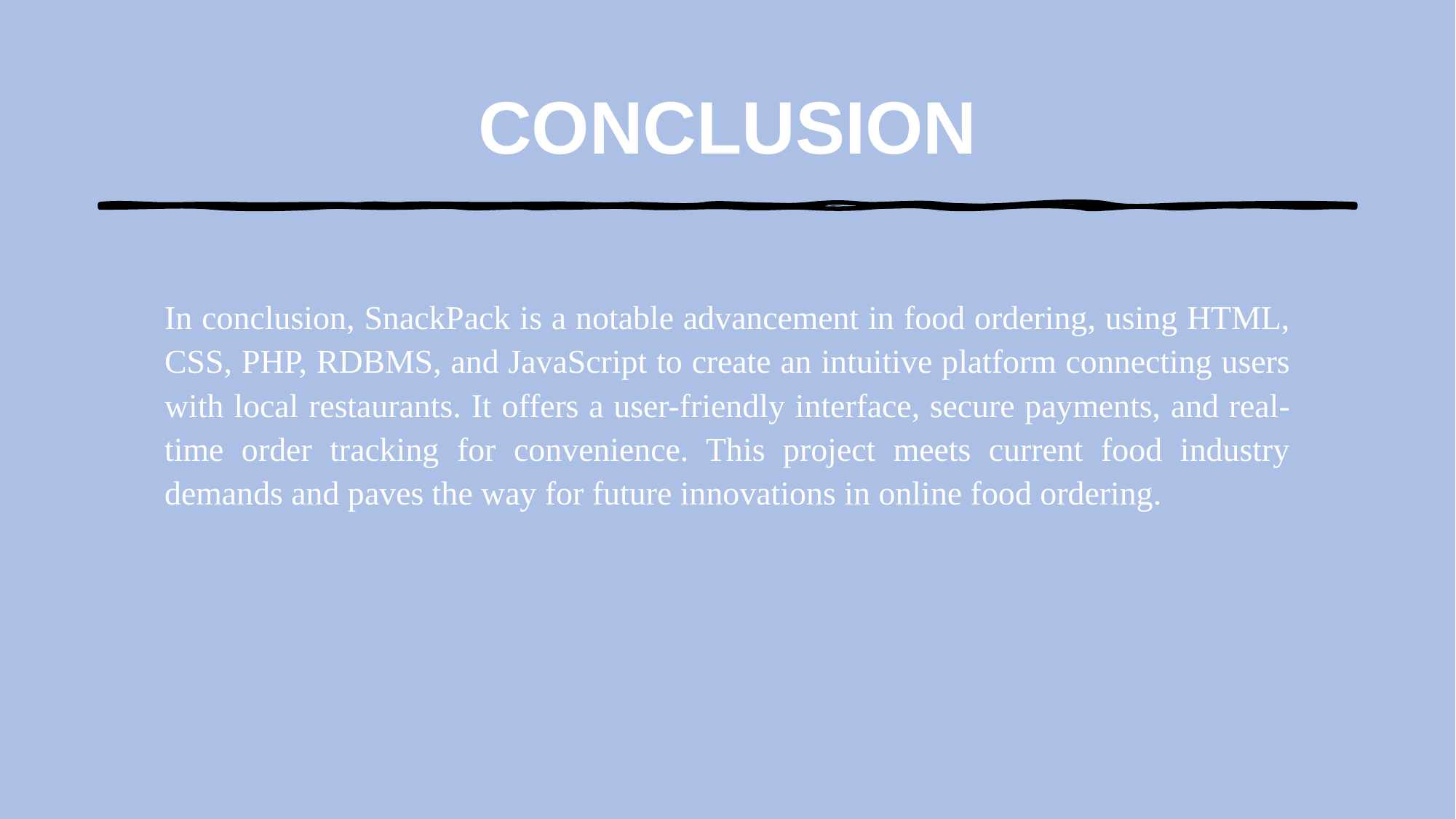

# CONCLUSION
In conclusion, SnackPack is a notable advancement in food ordering, using HTML, CSS, PHP, RDBMS, and JavaScript to create an intuitive platform connecting users with local restaurants. It offers a user-friendly interface, secure payments, and real-time order tracking for convenience. This project meets current food industry demands and paves the way for future innovations in online food ordering.